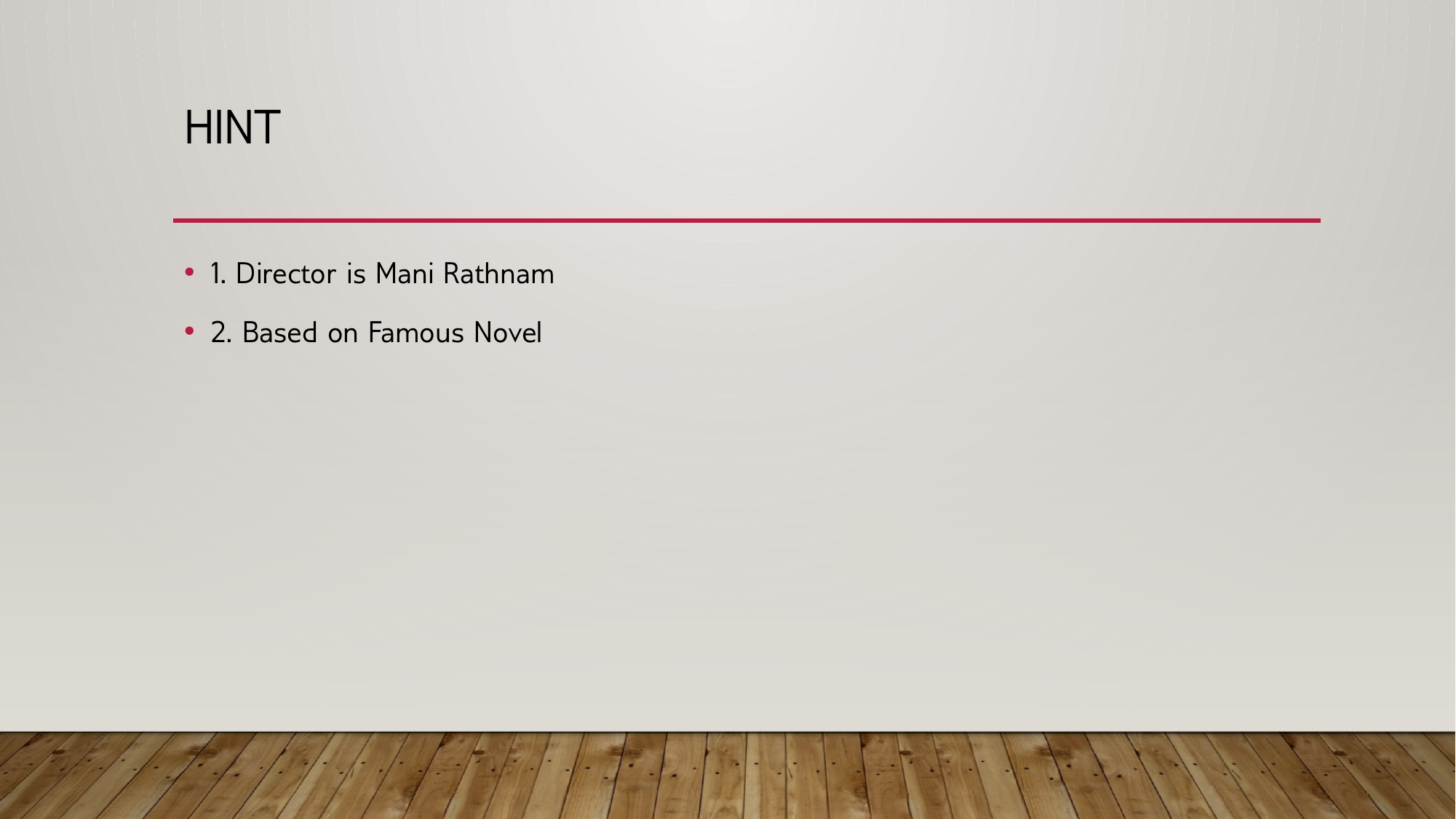

# Hint
1. Director is Mani Rathnam
2. Based on Famous Novel